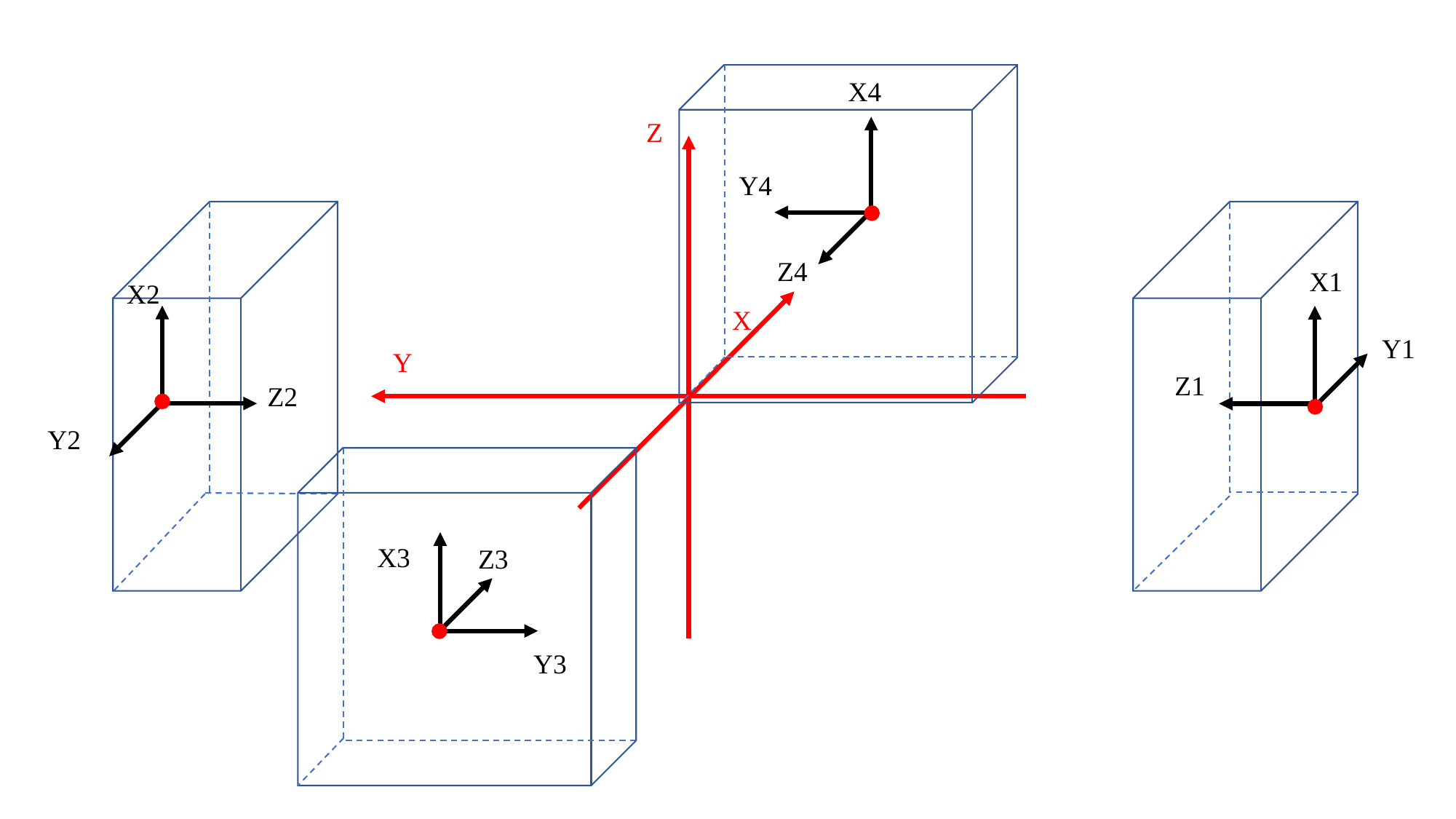

X4
Z
Y4

Z4
X1
X2
X
Y1
Y
Z1
Z2

Y2

X3
Z3

Y3